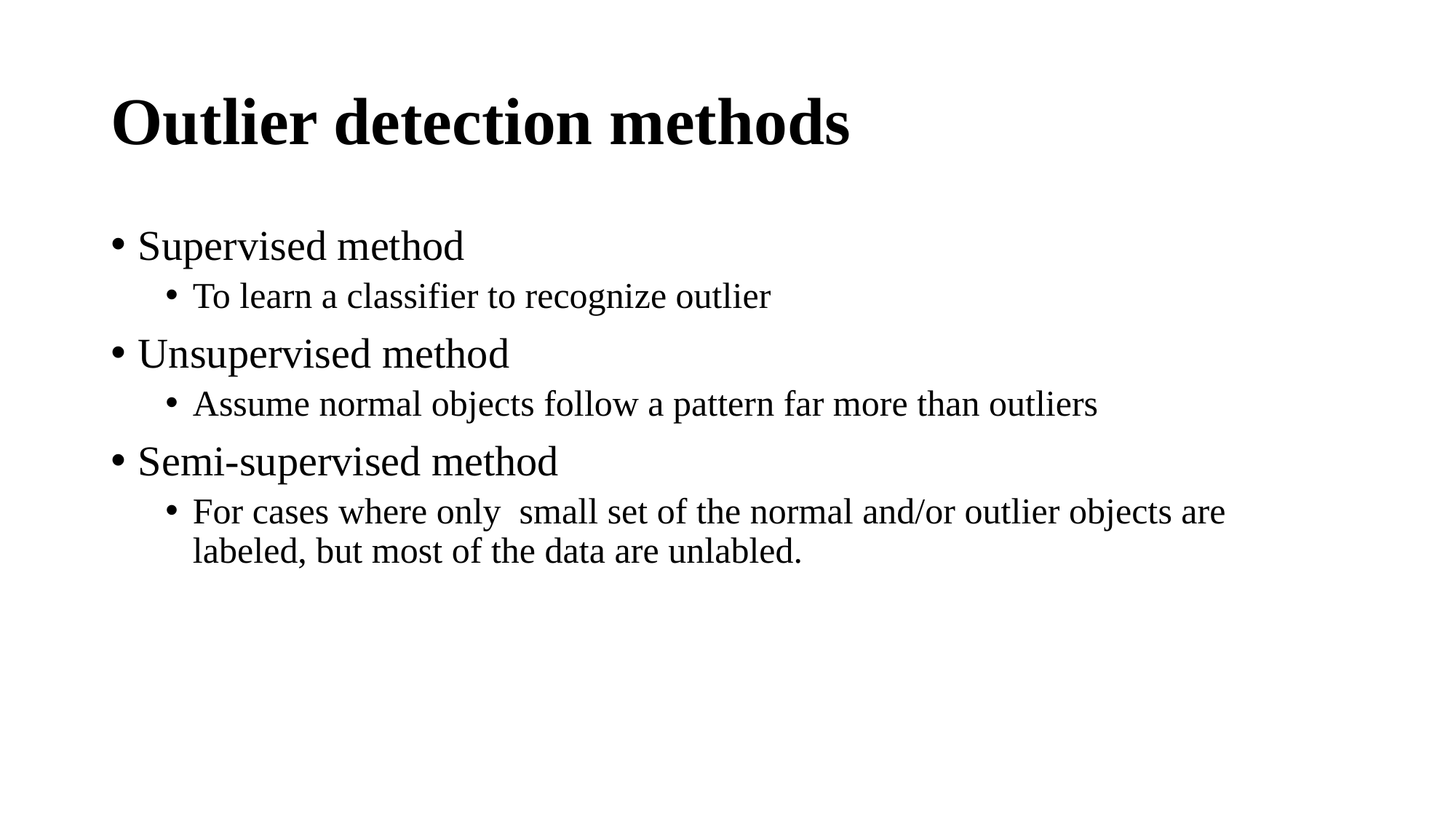

# Outlier detection methods
Supervised method
To learn a classifier to recognize outlier
Unsupervised method
Assume normal objects follow a pattern far more than outliers
Semi-supervised method
For cases where only  small set of the normal and/or outlier objects are labeled, but most of the data are unlabled.